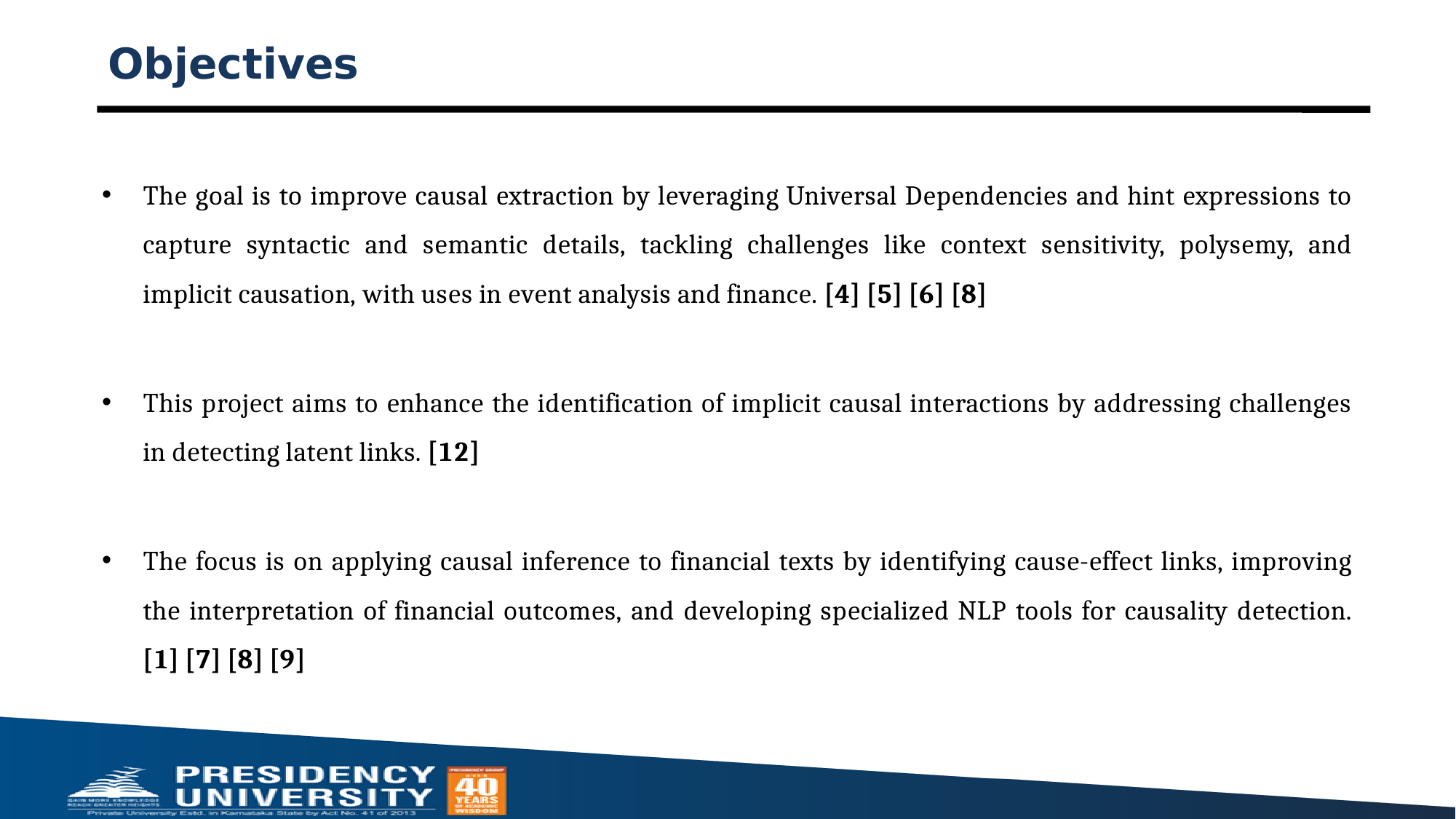

# Objectives
The goal is to improve causal extraction by leveraging Universal Dependencies and hint expressions to capture syntactic and semantic details, tackling challenges like context sensitivity, polysemy, and implicit causation, with uses in event analysis and finance. [4] [5] [6] [8]

This project aims to enhance the identification of implicit causal interactions by addressing challenges in detecting latent links. [12]

The focus is on applying causal inference to financial texts by identifying cause-effect links, improving the interpretation of financial outcomes, and developing specialized NLP tools for causality detection. [1] [7] [8] [9]